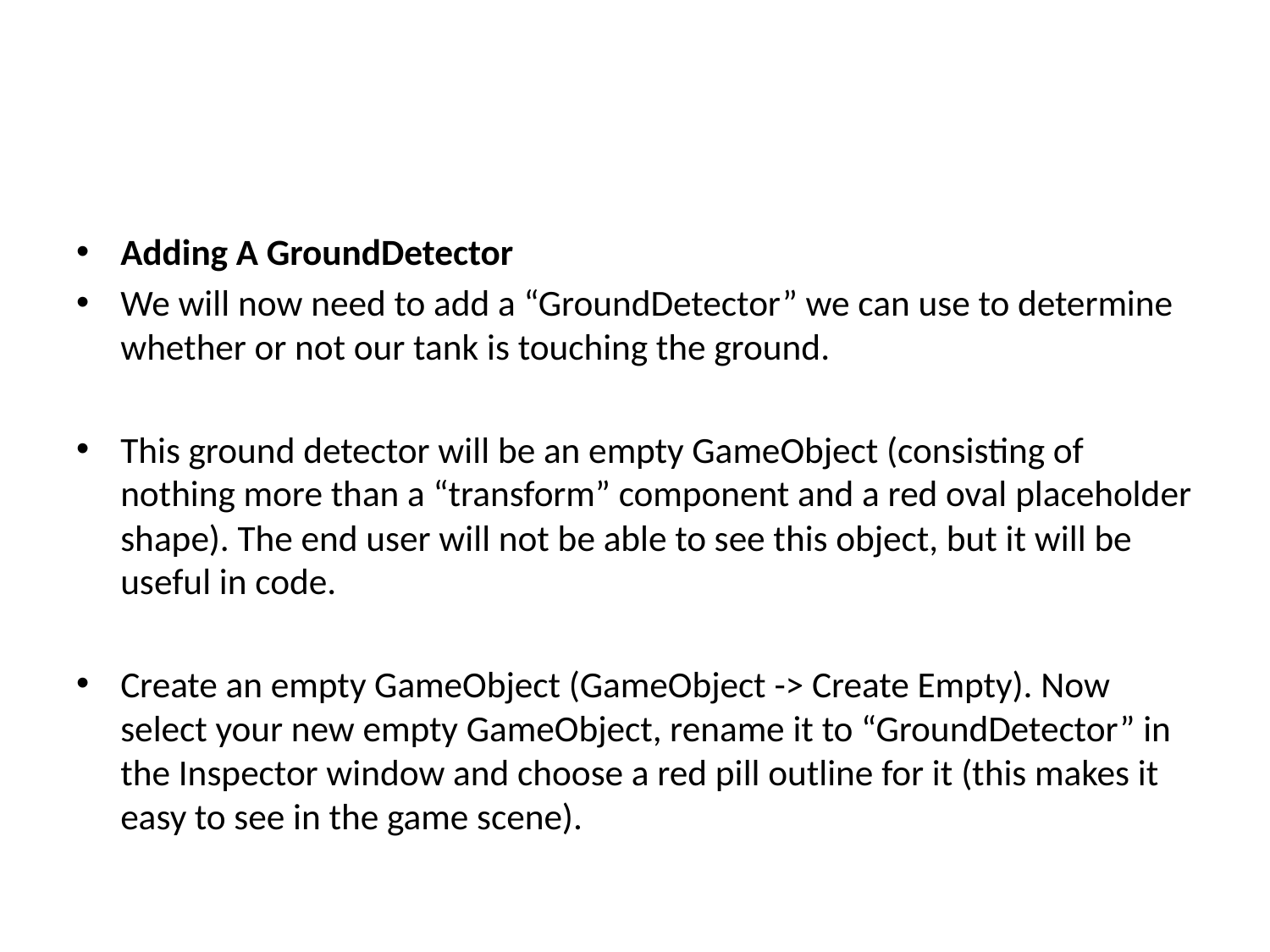

#
Adding A GroundDetector
We will now need to add a “GroundDetector” we can use to determine whether or not our tank is touching the ground.

This ground detector will be an empty GameObject (consisting of nothing more than a “transform” component and a red oval placeholder shape). The end user will not be able to see this object, but it will be useful in code.

Create an empty GameObject (GameObject -> Create Empty). Now select your new empty GameObject, rename it to “GroundDetector” in the Inspector window and choose a red pill outline for it (this makes it easy to see in the game scene).